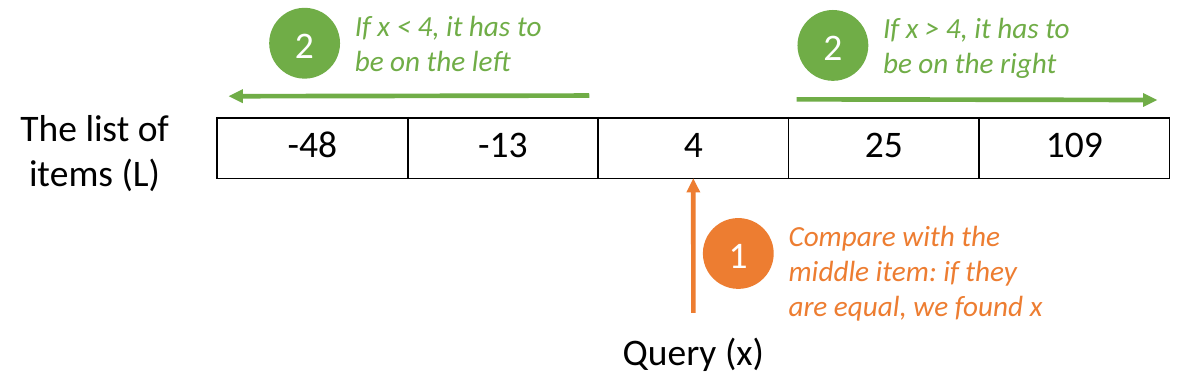

If x < 4, it has to be on the left
If x > 4, it has to be on the right
2
2
The list of items (L)
| -48 | -13 | 4 | 25 | 109 |
| --- | --- | --- | --- | --- |
Compare with the middle item: if they are equal, we found x
1
Query (x)